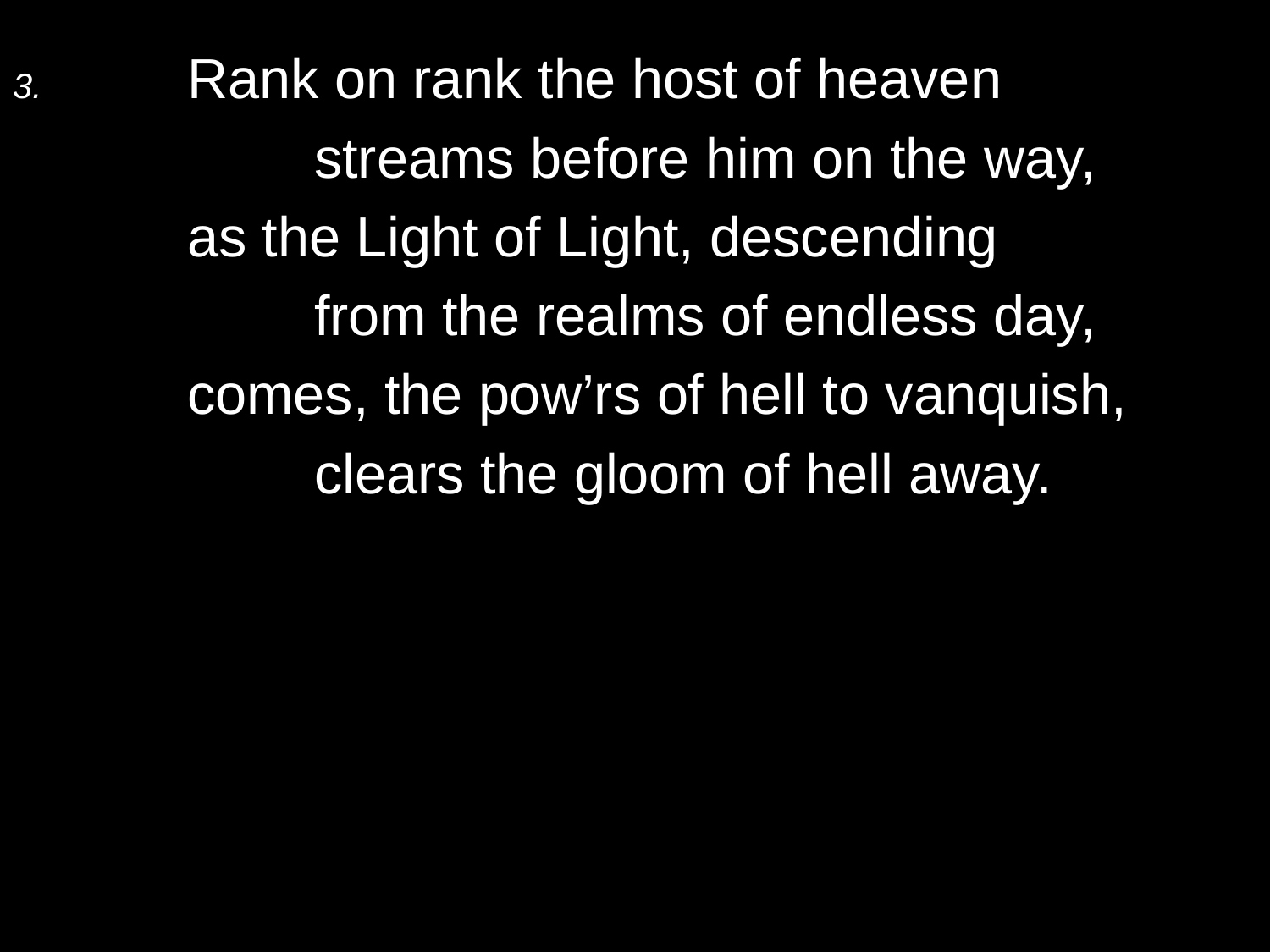

3.	Rank on rank the host of heaven
		streams before him on the way,
	as the Light of Light, descending
		from the realms of endless day,
	comes, the pow’rs of hell to vanquish,
		clears the gloom of hell away.